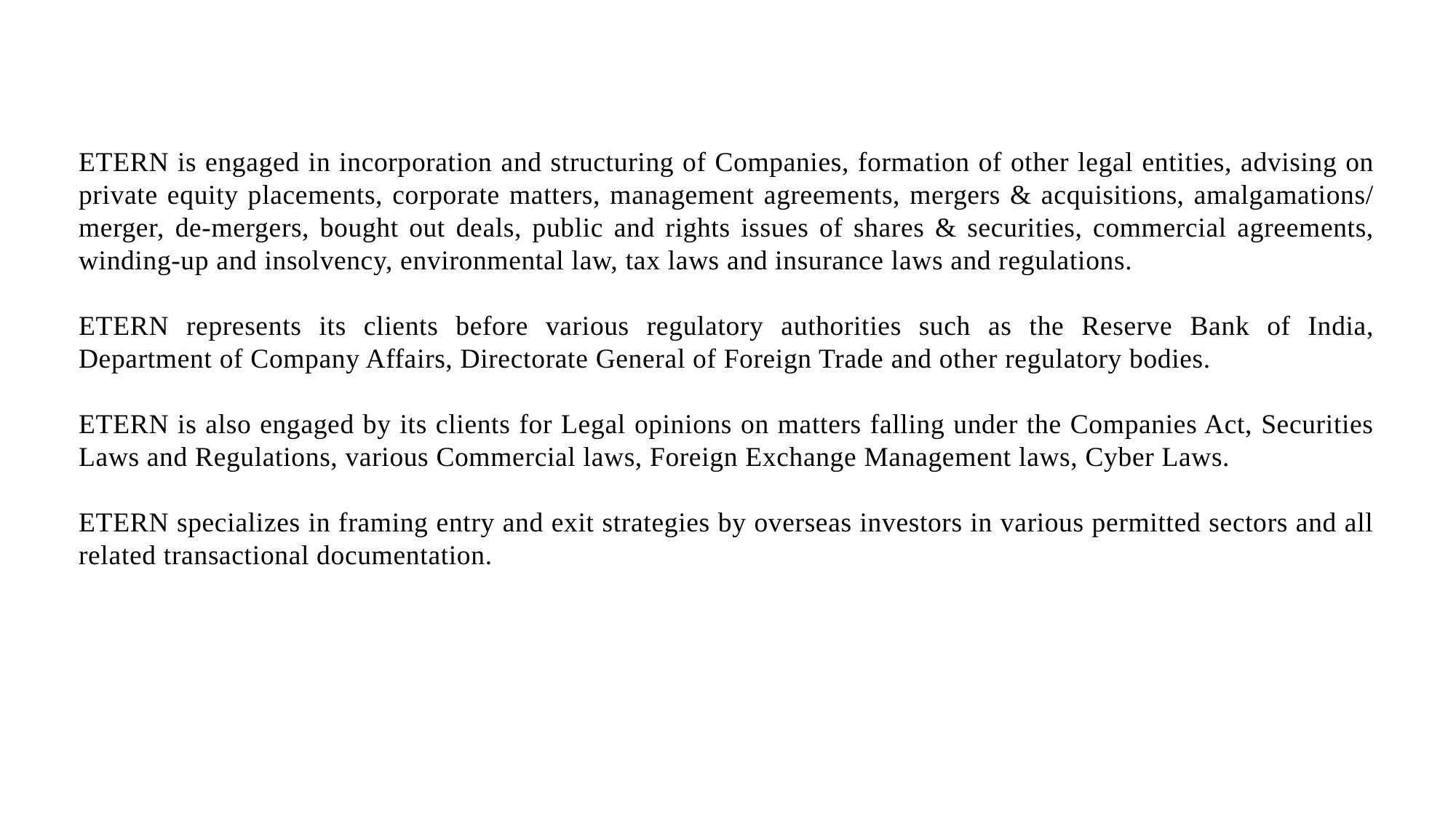

ETERN is engaged in incorporation and structuring of Companies, formation of other legal entities, advising on private equity placements, corporate matters, management agreements, mergers & acquisitions, amalgamations/ merger, de-mergers, bought out deals, public and rights issues of shares & securities, commercial agreements, winding-up and insolvency, environmental law, tax laws and insurance laws and regulations.

ETERN represents its clients before various regulatory authorities such as the Reserve Bank of India, Department of Company Affairs, Directorate General of Foreign Trade and other regulatory bodies.

ETERN is also engaged by its clients for Legal opinions on matters falling under the Companies Act, Securities Laws and Regulations, various Commercial laws, Foreign Exchange Management laws, Cyber Laws.

ETERN specializes in framing entry and exit strategies by overseas investors in various permitted sectors and all related transactional documentation.